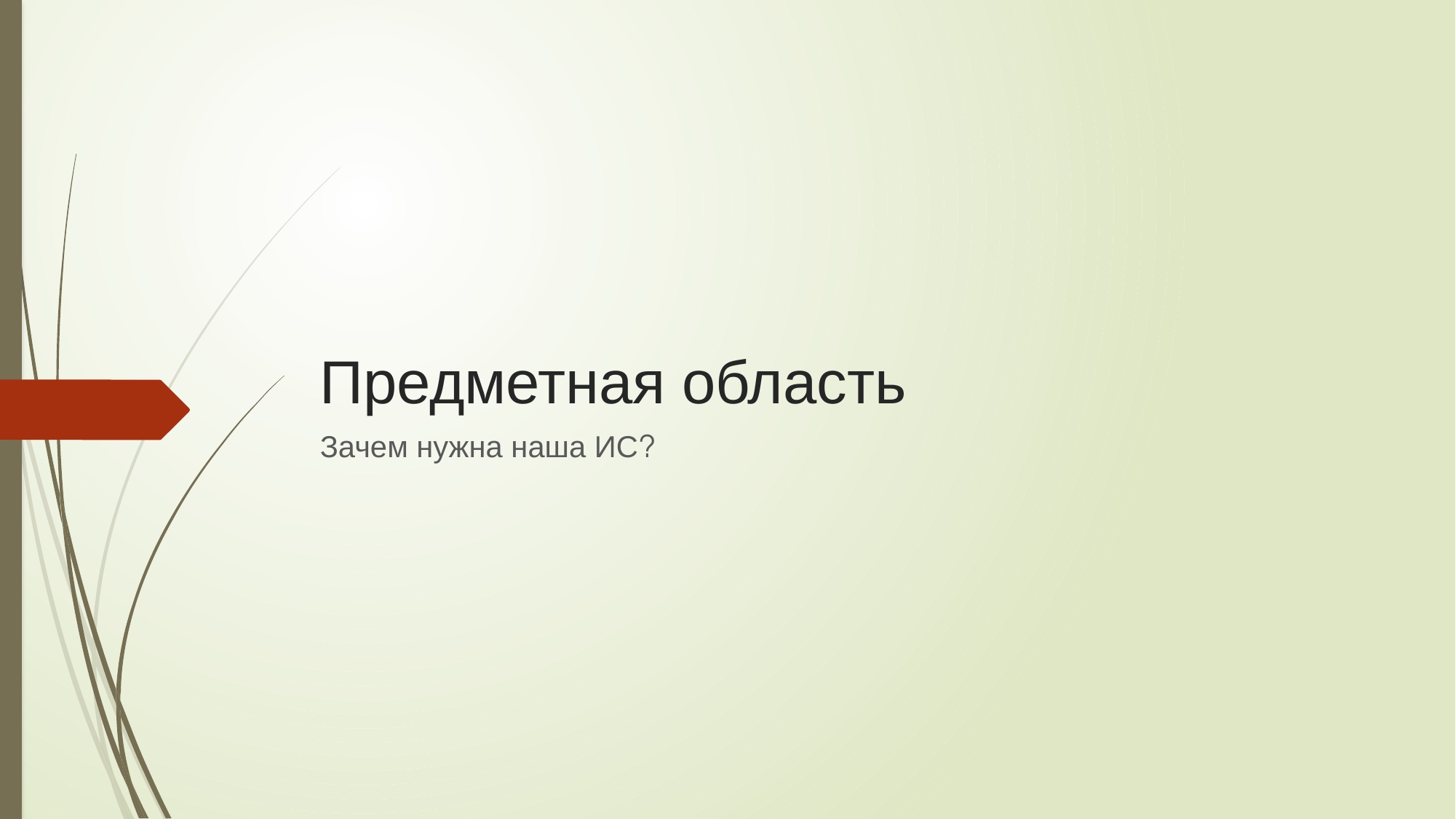

# Предметная область
Зачем нужна наша ИС?